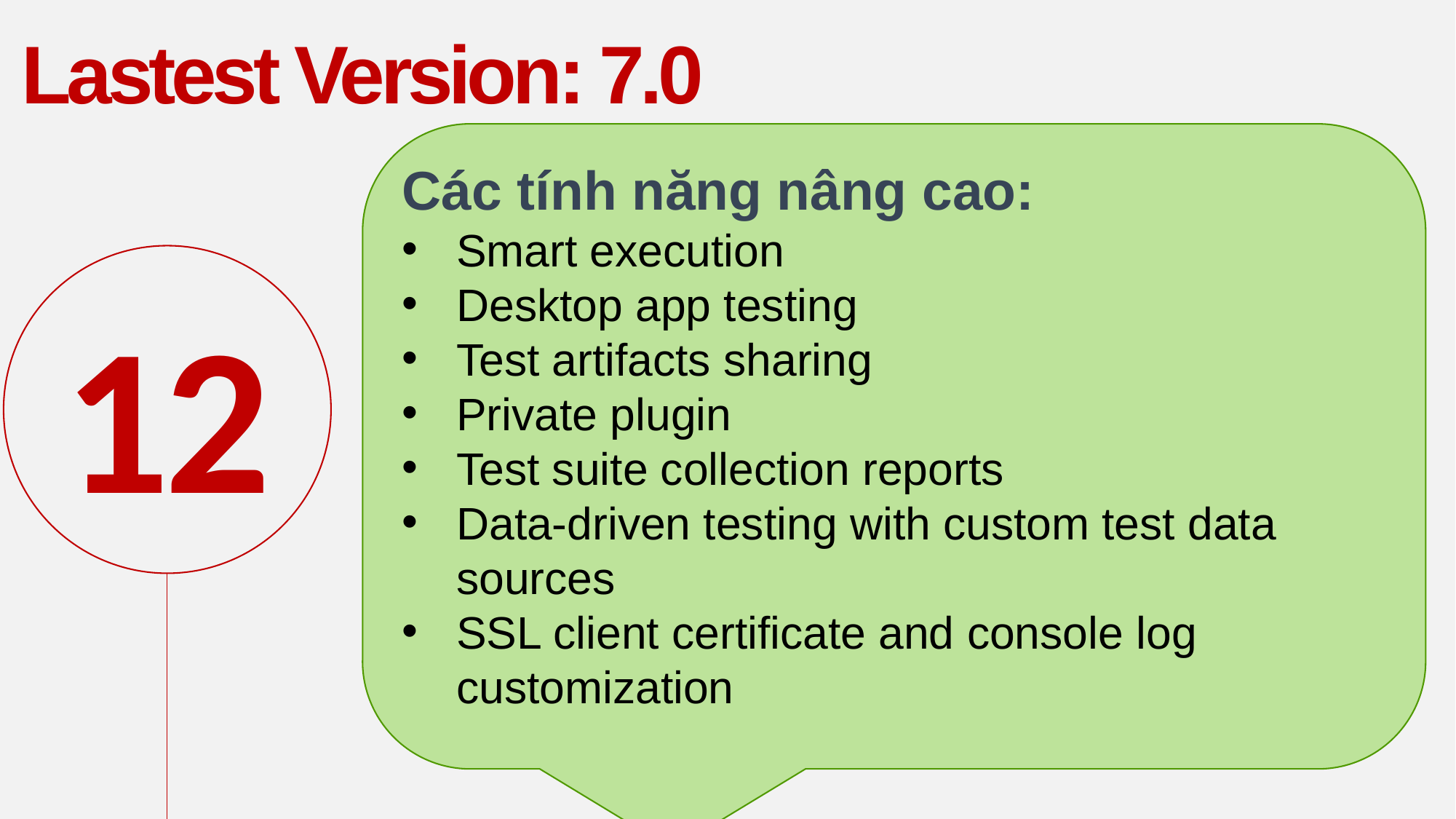

Lastest Version: 7.0

Các tính năng nâng cao:
Smart execution
Desktop app testing
Test artifacts sharing
Private plugin
Test suite collection reports
Data-driven testing with custom test data sources
SSL client certificate and console log customization

12